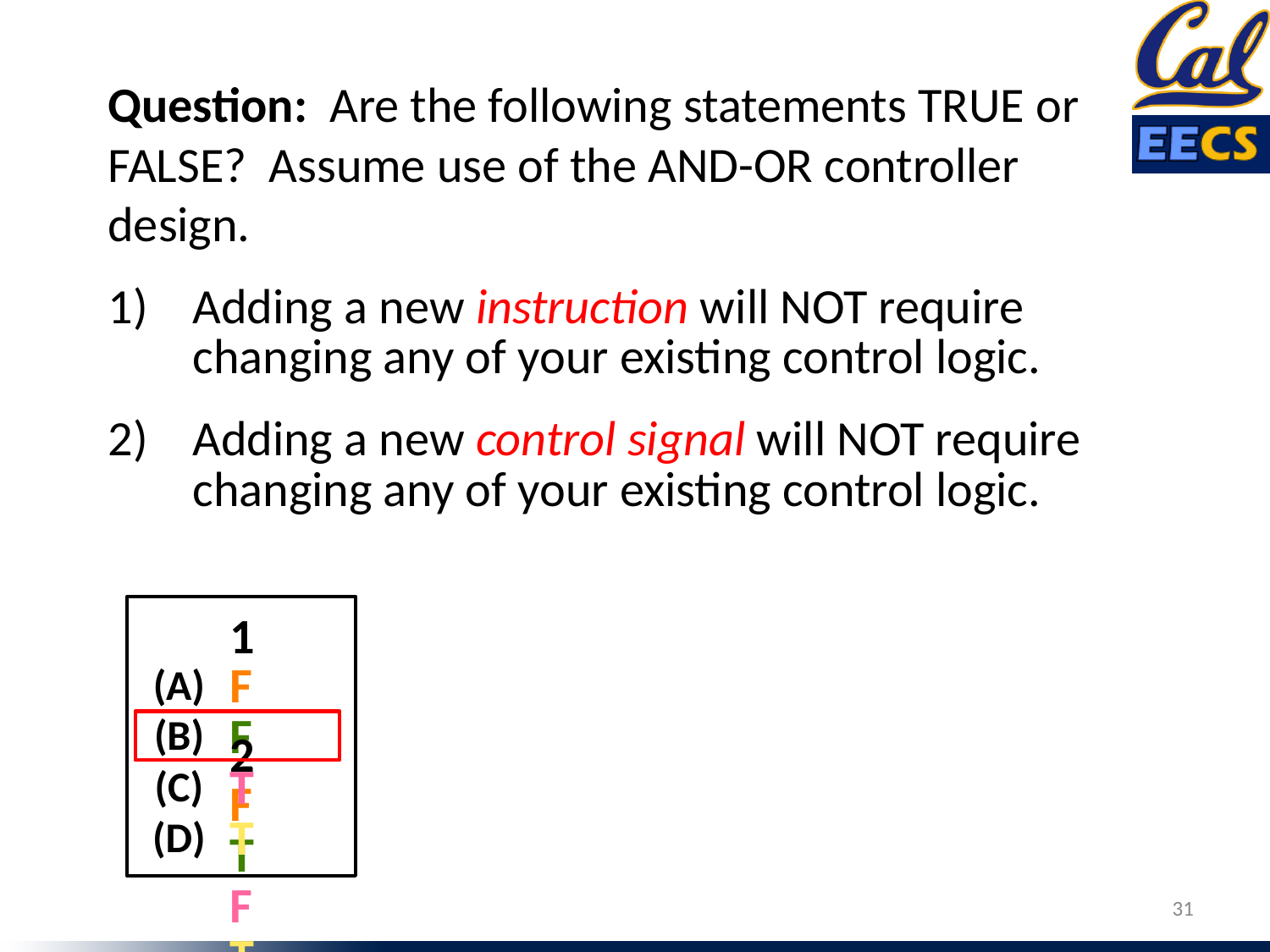

Question:  Are the following statements TRUE or FALSE?  Assume use of the AND-OR controller design.
Adding a new instruction will NOT require changing any of your existing control logic.
Adding a new control signal will NOT require changing any of your existing control logic.

F	F
(A)
F	T
(B)
T	F
(C)
T	T
(D)
1	2

31